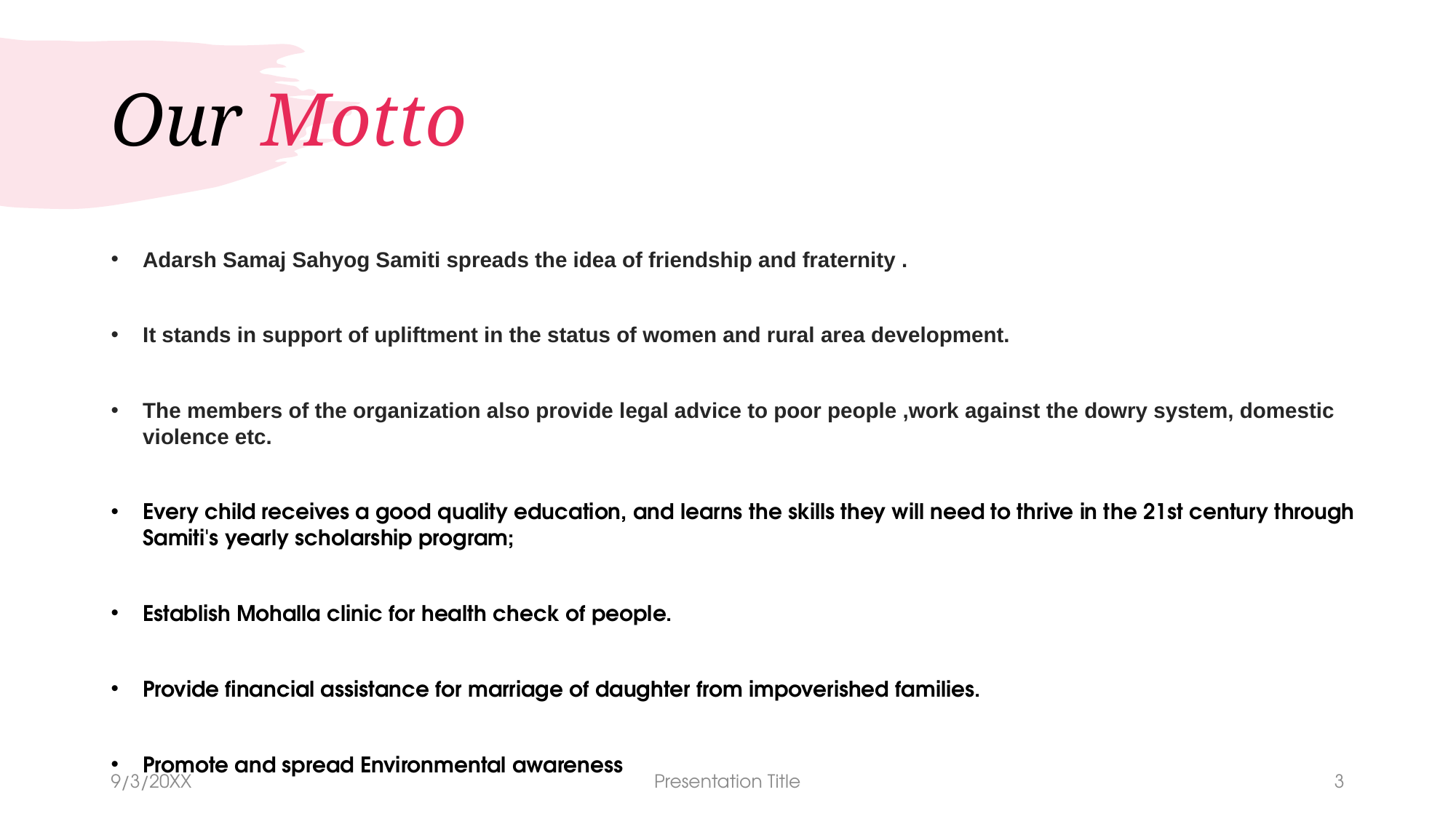

# Our Motto
Adarsh Samaj Sahyog Samiti spreads the idea of friendship and fraternity .

It stands in support of upliftment in the status of women and rural area development.

The members of the organization also provide legal advice to poor people ,work against the dowry system, domestic violence etc.

Every child receives a good quality education, and learns the skills they will need to thrive in the 21st century through Samiti's yearly scholarship program;

Establish Mohalla clinic for health check of people.

Provide financial assistance for marriage of daughter from impoverished families.

Promote and spread Environmental awareness

9/3/20XX
Presentation Title
3